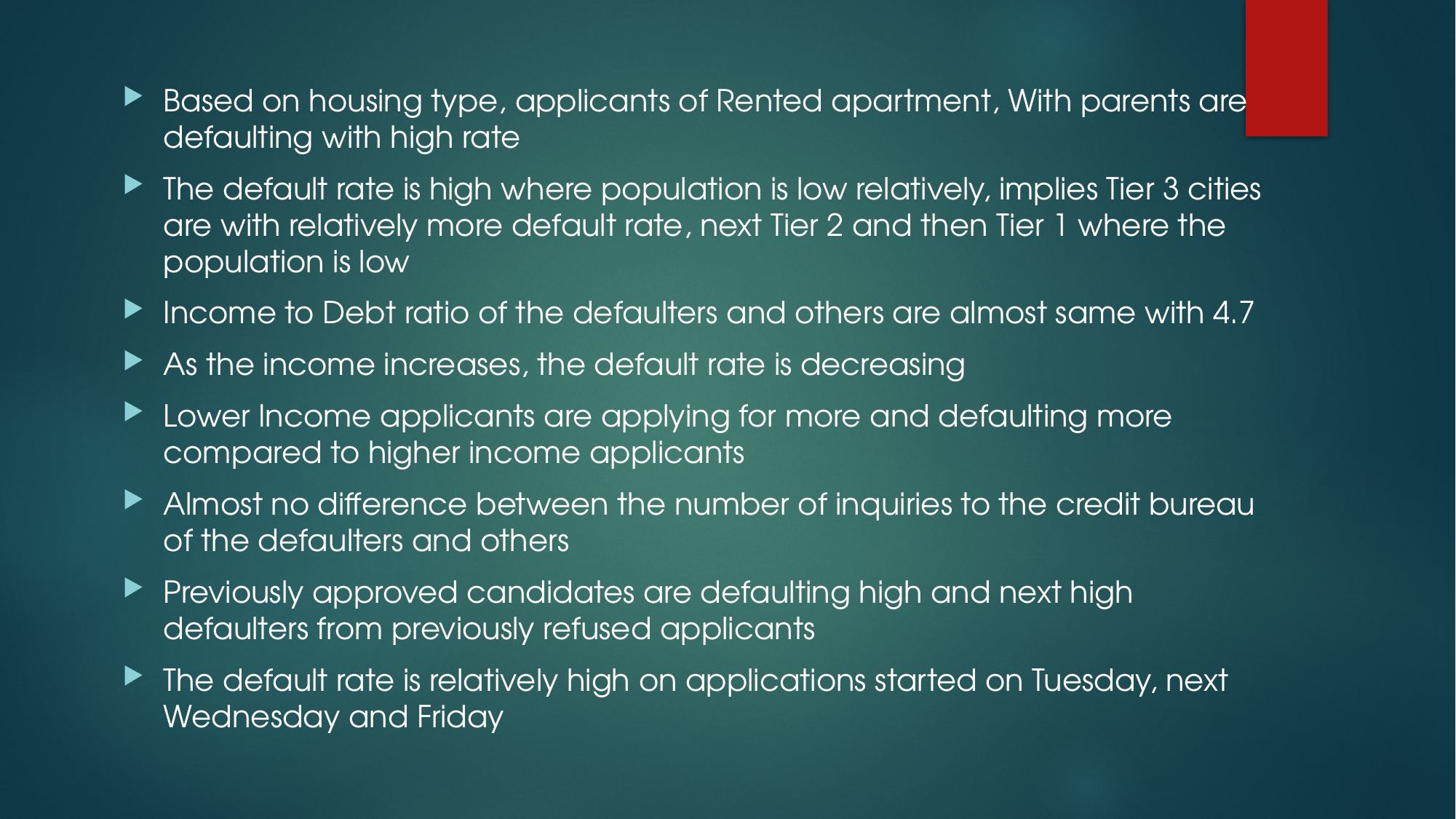

Based on housing type, applicants of Rented apartment, With parents are defaulting with high rate
The default rate is high where population is low relatively, implies Tier 3 cities are with relatively more default rate, next Tier 2 and then Tier 1 where the population is low
Income to Debt ratio of the defaulters and others are almost same with 4.7
As the income increases, the default rate is decreasing
Lower Income applicants are applying for more and defaulting more compared to higher income applicants
Almost no difference between the number of inquiries to the credit bureau of the defaulters and others
Previously approved candidates are defaulting high and next high defaulters from previously refused applicants
The default rate is relatively high on applications started on Tuesday, next Wednesday and Friday